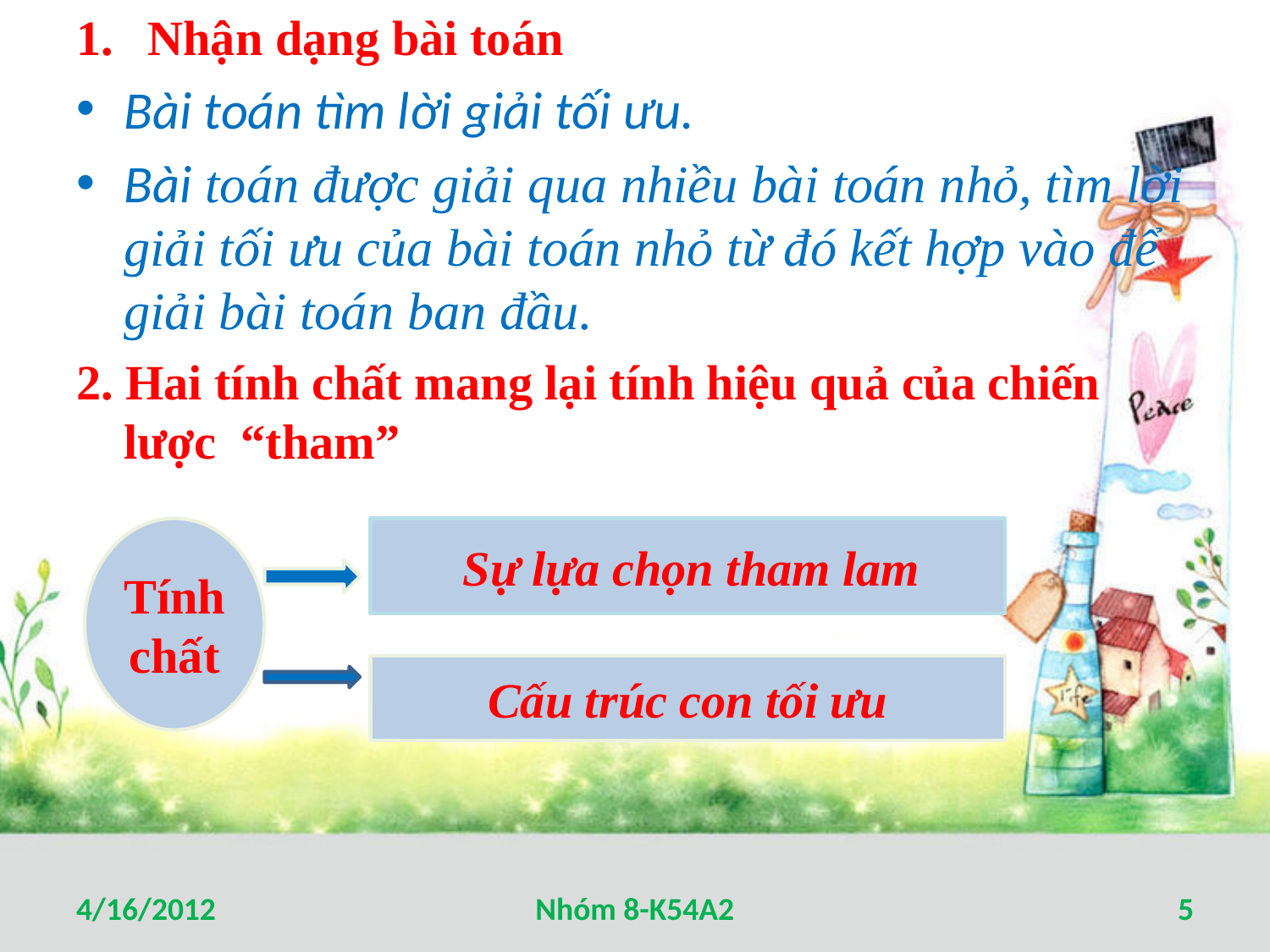

Nhận dạng bài toán
Bài toán tìm lời giải tối ưu.
Bài toán được giải qua nhiều bài toán nhỏ, tìm lời giải tối ưu của bài toán nhỏ từ đó kết hợp vào để giải bài toán ban đầu.
2. Hai tính chất mang lại tính hiệu quả của chiến lược  “tham”

#
Tính chất
 Sự lựa chọn tham lam

Cấu trúc con tối ưu

4/16/2012
Nhóm 8-K54A2
5